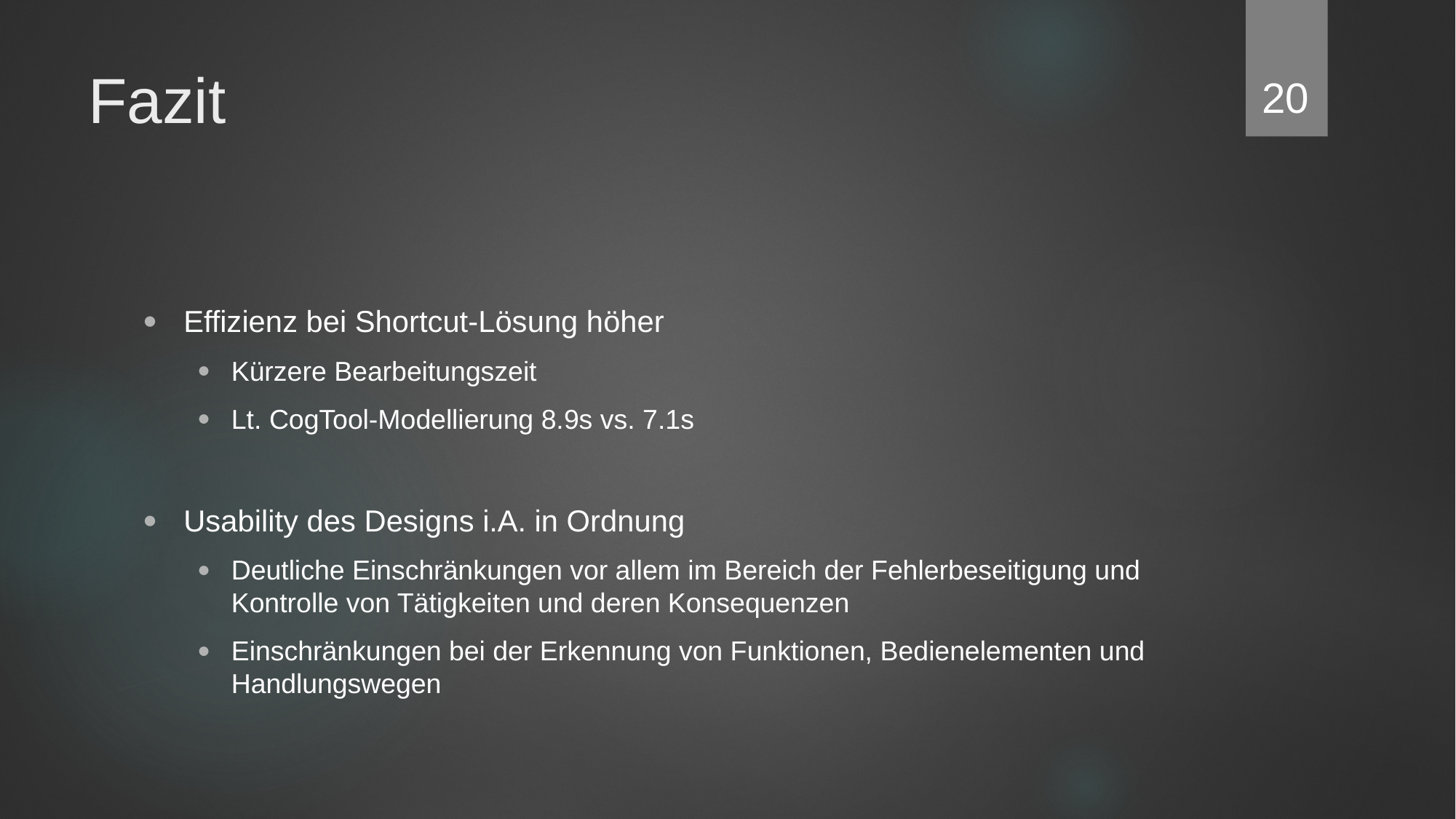

20
# Fazit

Effizienz bei Shortcut-Lösung höher
Kürzere Bearbeitungszeit
Lt. CogTool-Modellierung 8.9s vs. 7.1s

Usability des Designs i.A. in Ordnung
Deutliche Einschränkungen vor allem im Bereich der Fehlerbeseitigung und Kontrolle von Tätigkeiten und deren Konsequenzen
Einschränkungen bei der Erkennung von Funktionen, Bedienelementen und Handlungswegen